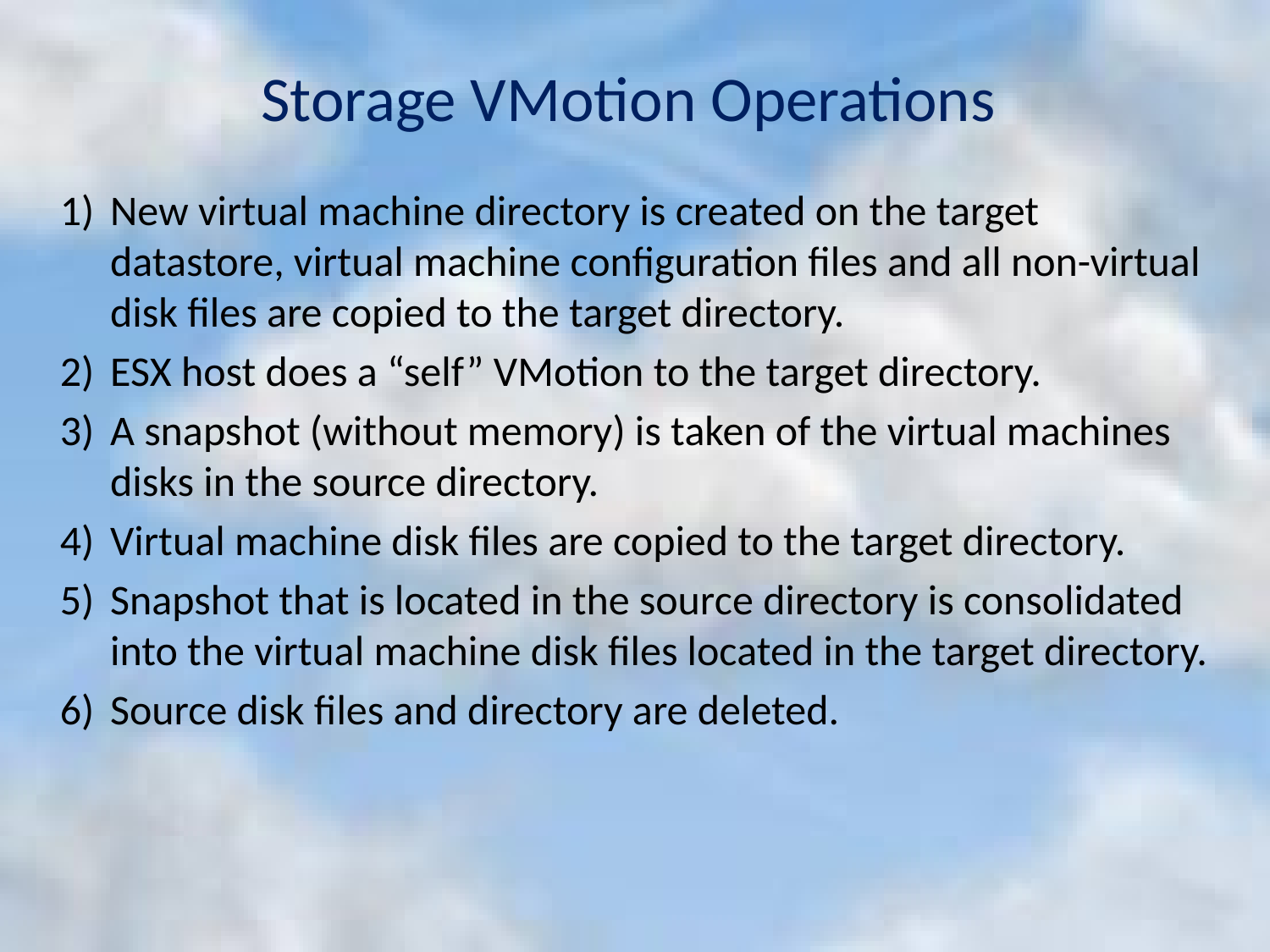

# Storage VMotion Operations
New virtual machine directory is created on the target datastore, virtual machine configuration files and all non-virtual disk files are copied to the target directory.
ESX host does a “self” VMotion to the target directory.
A snapshot (without memory) is taken of the virtual machines disks in the source directory.
Virtual machine disk files are copied to the target directory.
Snapshot that is located in the source directory is consolidated into the virtual machine disk files located in the target directory.
Source disk files and directory are deleted.